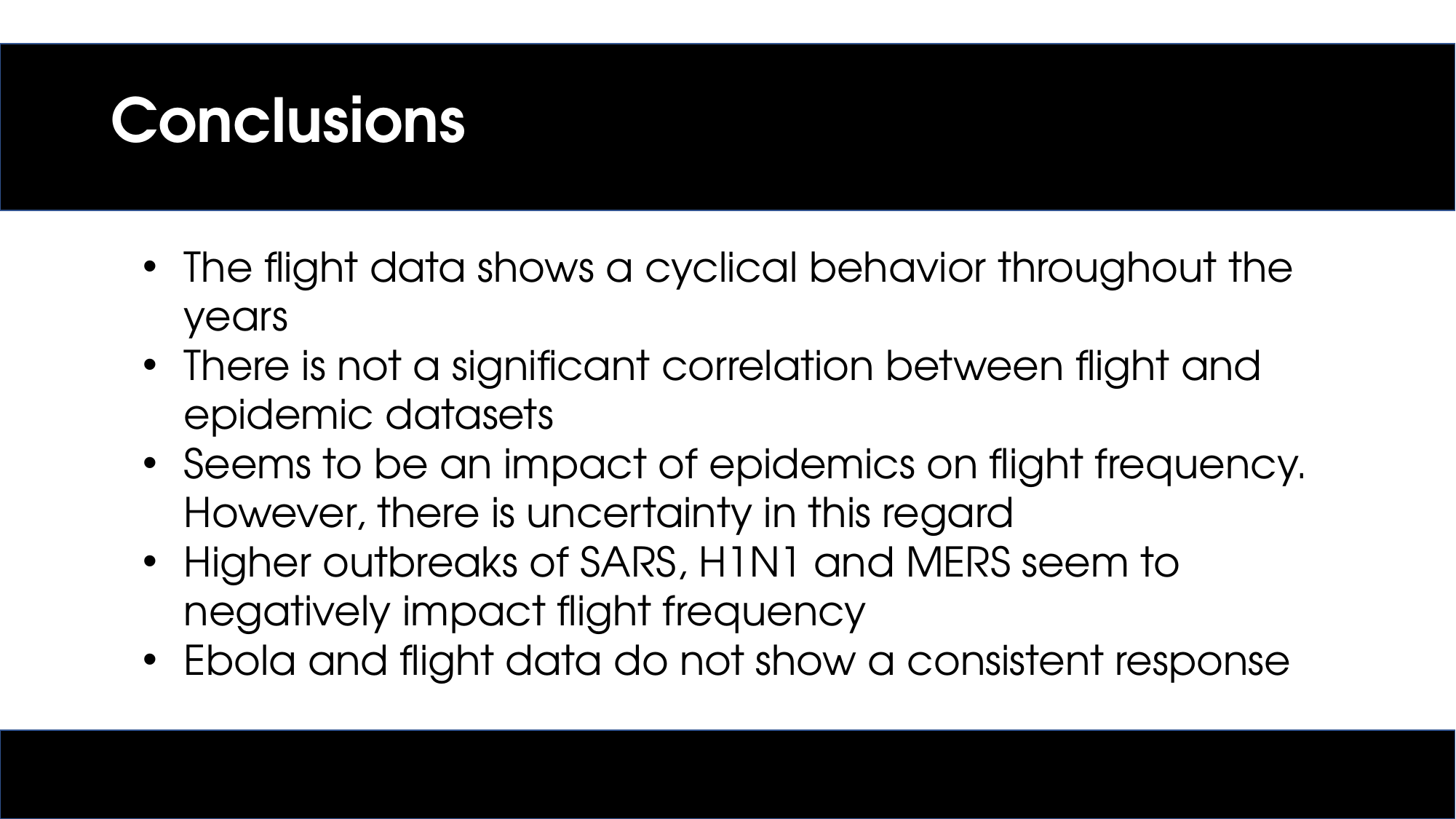

# Conclusions
The flight data shows a cyclical behavior throughout the years
There is not a significant correlation between flight and epidemic datasets
Seems to be an impact of epidemics on flight frequency. However, there is uncertainty in this regard
Higher outbreaks of SARS, H1N1 and MERS seem to negatively impact flight frequency
Ebola and flight data do not show a consistent response